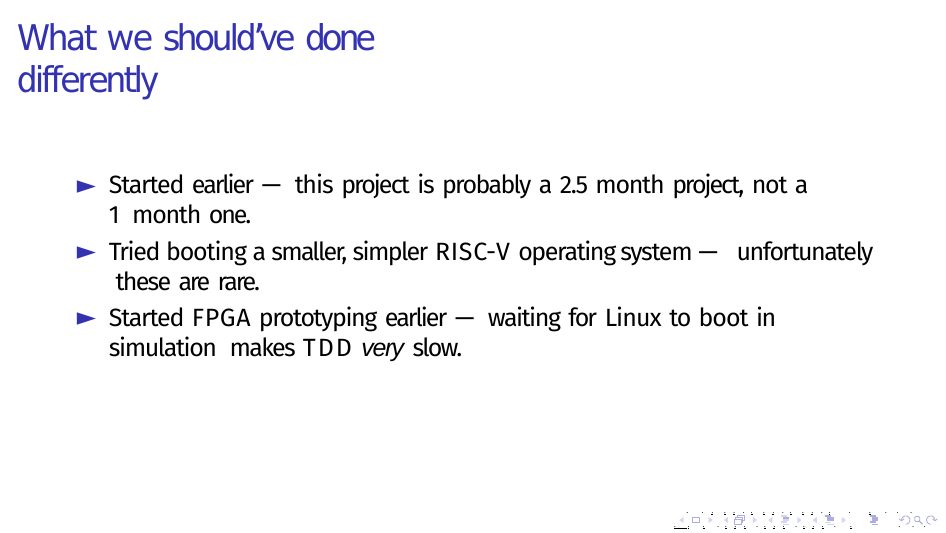

# What we should’ve done differently
Started earlier — this project is probably a 2.5 month project, not a 1  month one.
Tried booting a smaller, simpler RISC-V operating system — unfortunately  these are rare.
Started FPGA prototyping earlier — waiting for Linux to boot in simulation  makes TDD very slow.
.      .    .    .   .   .   .    .   .   .   .    .   .   .   .        .         .      .    .     .
.    .      .     .   .   .   .    .   .   .   .    .   .   .   .    .       .	.     .    .